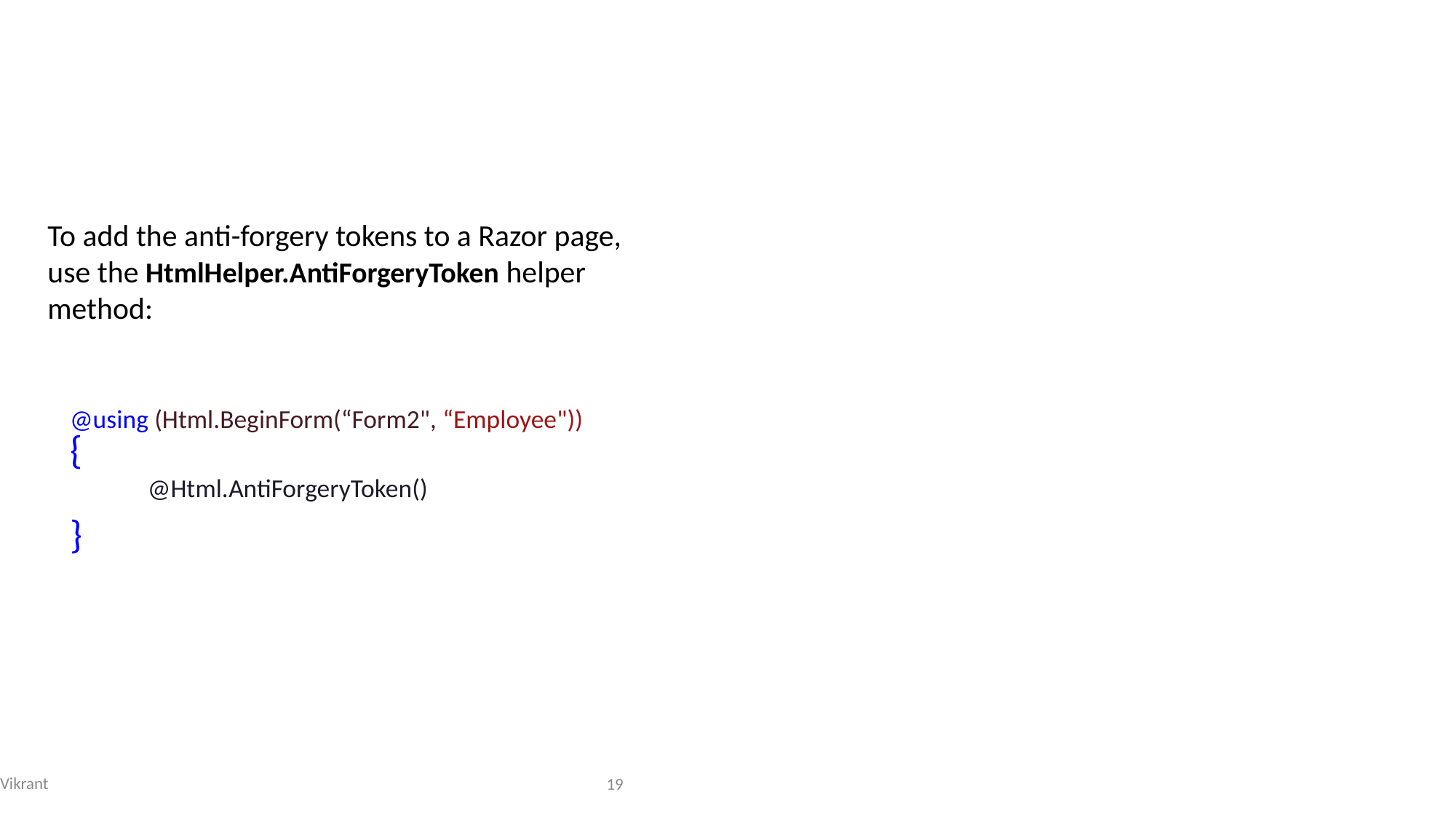

To add the anti-forgery tokens to a Razor page, use the HtmlHelper.AntiForgeryToken helper method:
@using (Html.BeginForm(“Form2", “Employee"))
{
@Html.AntiForgeryToken()
}
Vikrant
19